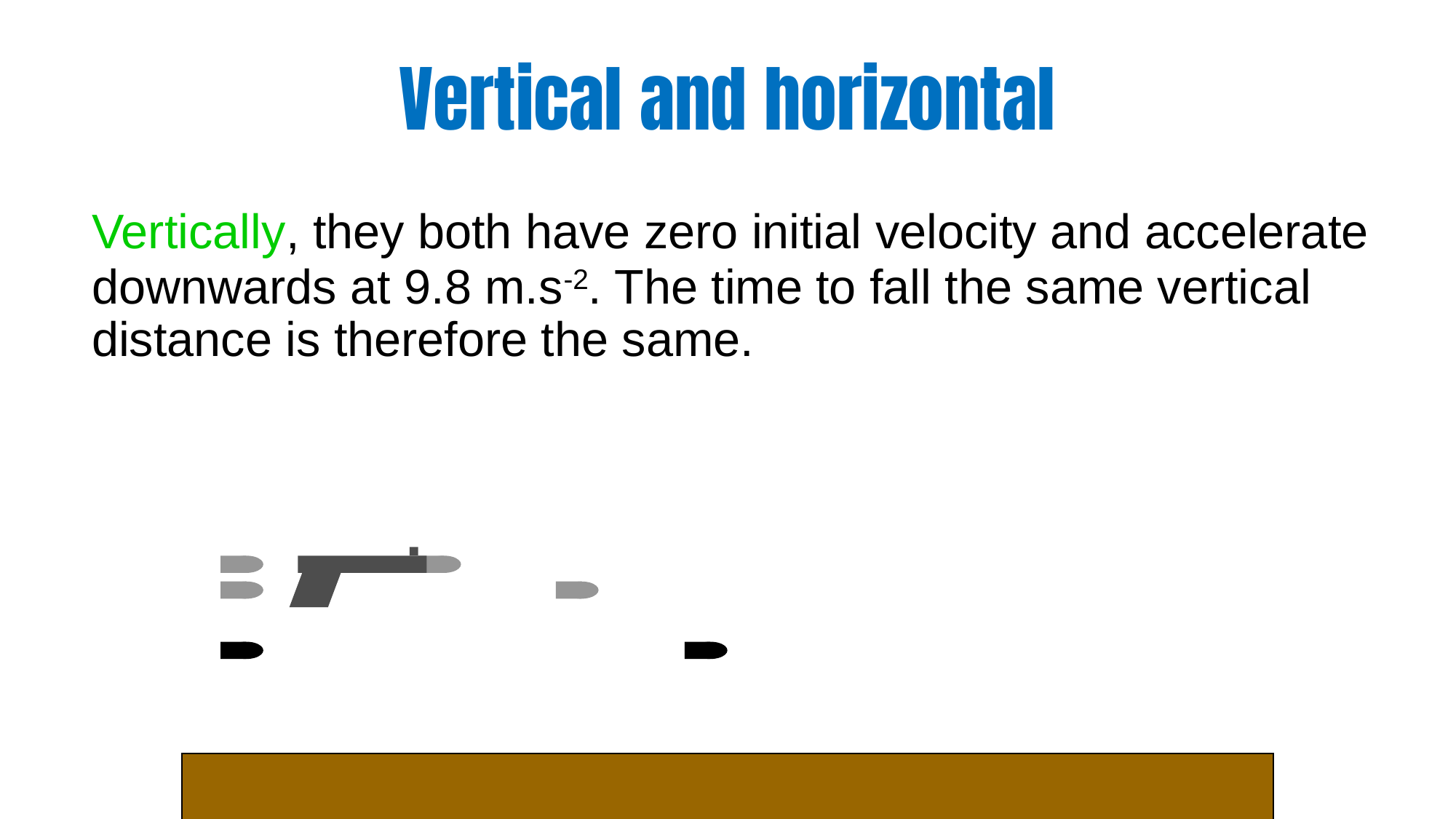

# Vertical and horizontal
	Vertically, they both have zero initial velocity and accelerate downwards at 9.8 m.s-2. The time to fall the same vertical distance is therefore the same.